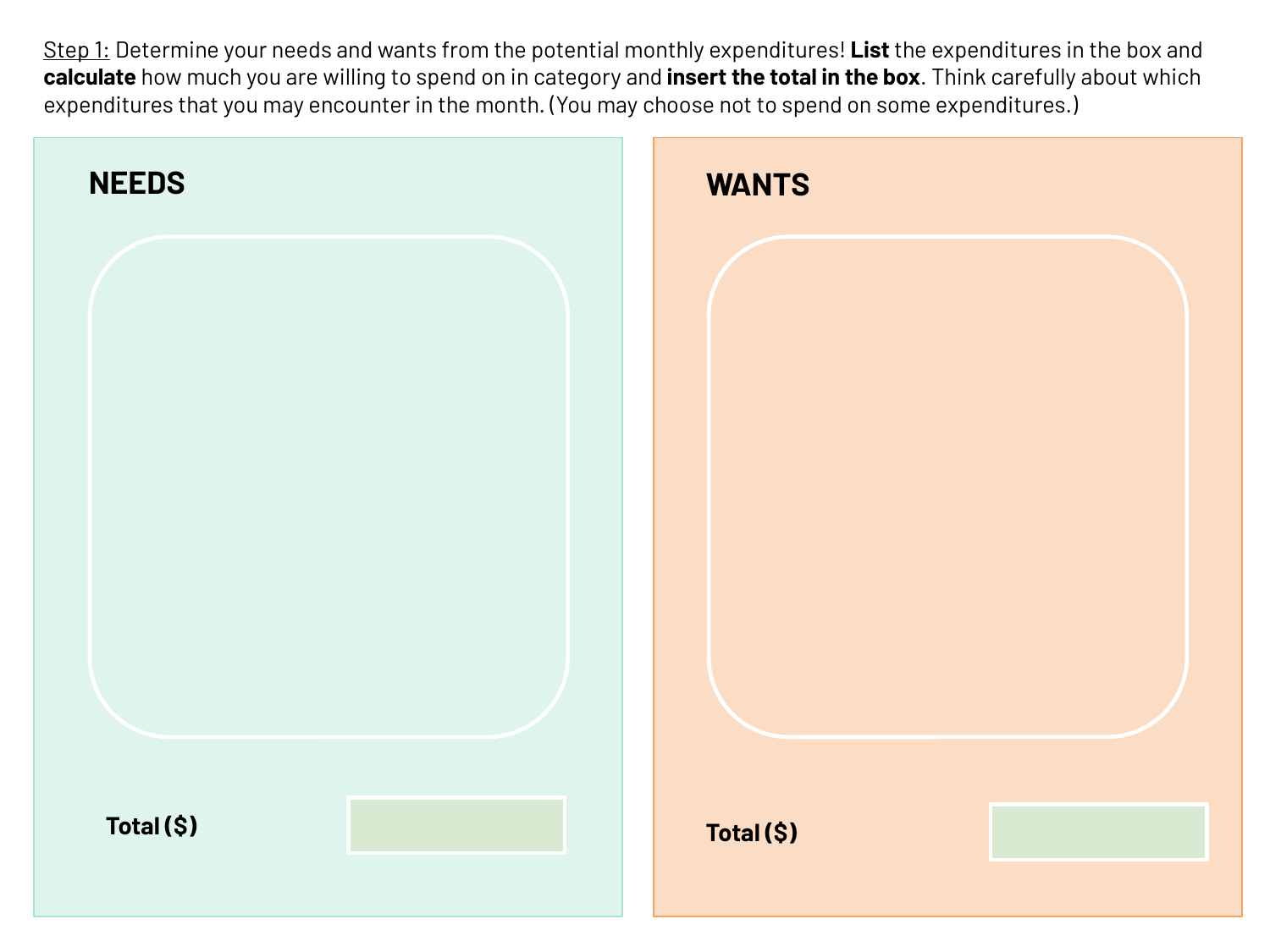

Step 1: Determine your needs and wants from the potential monthly expenditures! List the expenditures in the box and calculate how much you are willing to spend on in category and insert the total in the box. Think carefully about which expenditures that you may encounter in the month. (You may choose not to spend on some expenditures.)

NEEDS
WANTS

Total ($)

Total ($)